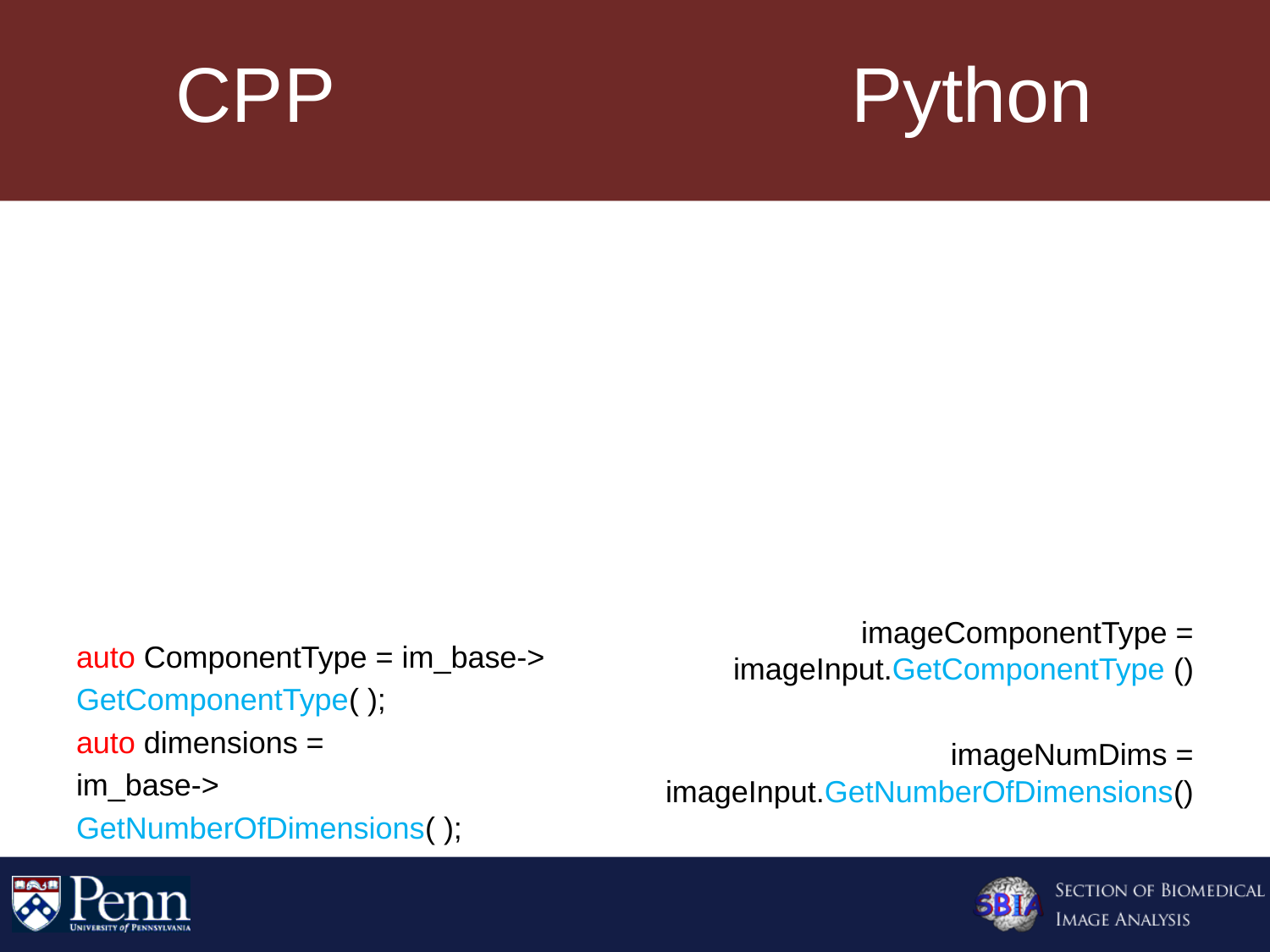

# CPP                        Python
ImageIOBase::Pointer
im_base = ImageIOFactory::CreateImageIO
( inputFileName, ImageIOFactory::ReadMode );

im_base->SetFileName( inputFileName );
im_base->ReadImageInformation( );

auto ComponentType = im_base->
GetComponentType( );
auto dimensions =
im_base->
GetNumberOfDimensions( );

imageComponentType = imageInput.GetComponentType ()

imageNumDims = imageInput.GetNumberOfDimensions()